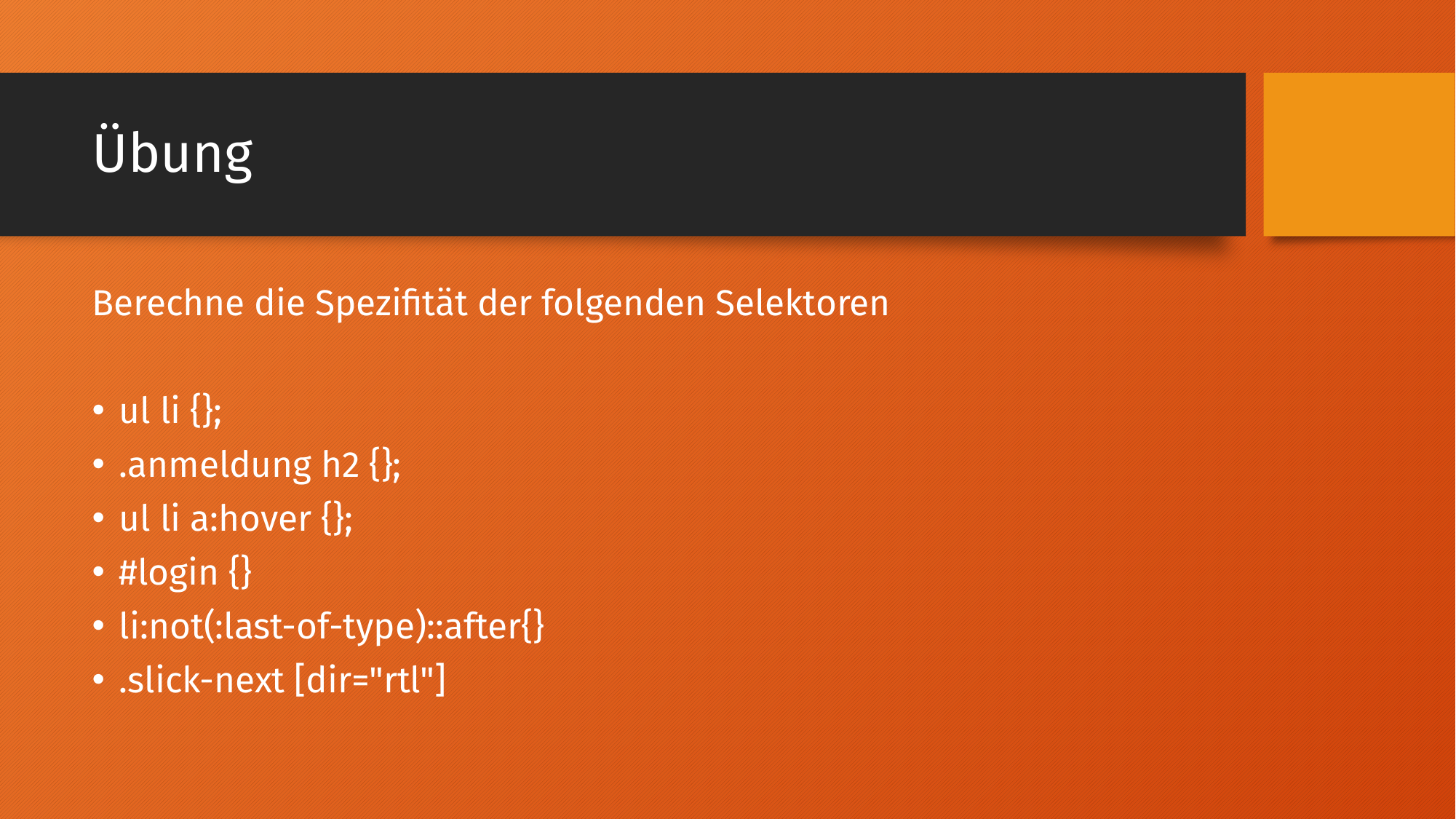

# Übung
Berechne die Spezifität der folgenden Selektoren

ul li {};
.anmeldung h2 {};
ul li a:hover {};
#login {}
li:not(:last-of-type)::after{}
.slick-next [dir="rtl"]